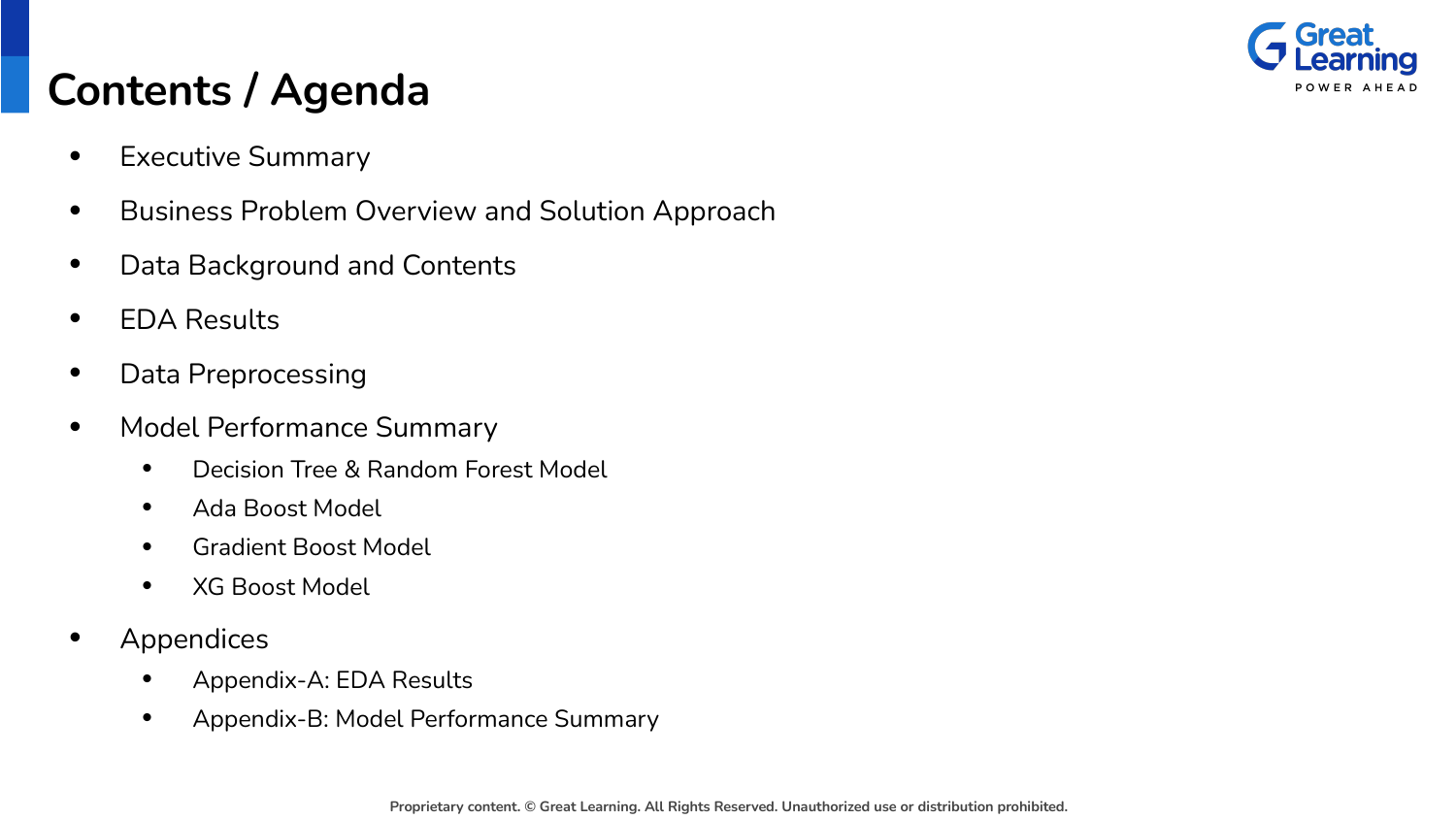

# Contents / Agenda
Executive Summary
Business Problem Overview and Solution Approach
Data Background and Contents
EDA Results
Data Preprocessing
Model Performance Summary
Decision Tree & Random Forest Model
Ada Boost Model
Gradient Boost Model
XG Boost Model
Appendices
Appendix-A: EDA Results
Appendix-B: Model Performance Summary